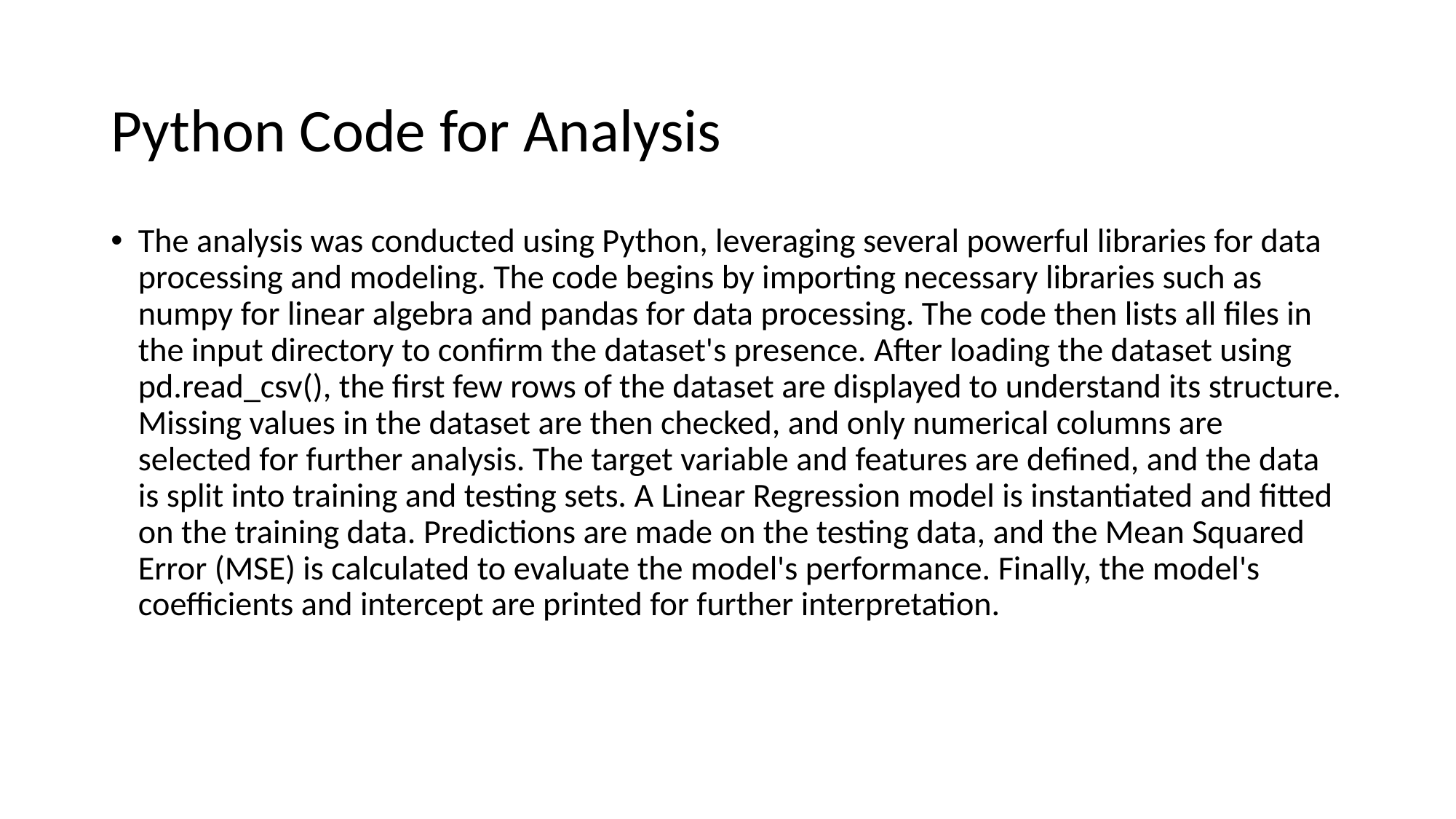

# Python Code for Analysis
The analysis was conducted using Python, leveraging several powerful libraries for data processing and modeling. The code begins by importing necessary libraries such as numpy for linear algebra and pandas for data processing. The code then lists all files in the input directory to confirm the dataset's presence. After loading the dataset using pd.read_csv(), the first few rows of the dataset are displayed to understand its structure. Missing values in the dataset are then checked, and only numerical columns are selected for further analysis. The target variable and features are defined, and the data is split into training and testing sets. A Linear Regression model is instantiated and fitted on the training data. Predictions are made on the testing data, and the Mean Squared Error (MSE) is calculated to evaluate the model's performance. Finally, the model's coefficients and intercept are printed for further interpretation.